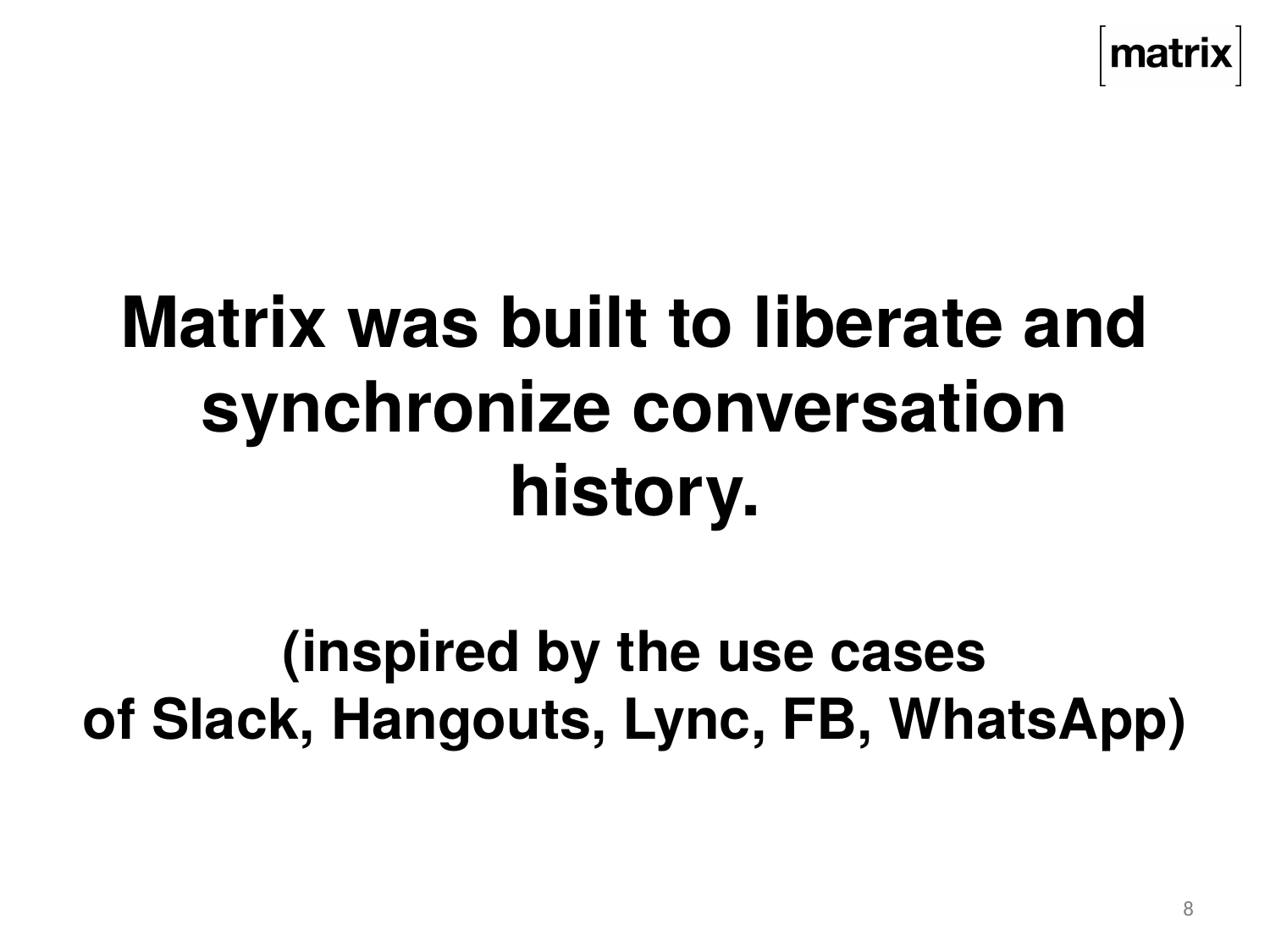

# Matrix was built to liberate and synchronize conversation history. (inspired by the use cases of Slack, Hangouts, Lync, FB, WhatsApp)
8